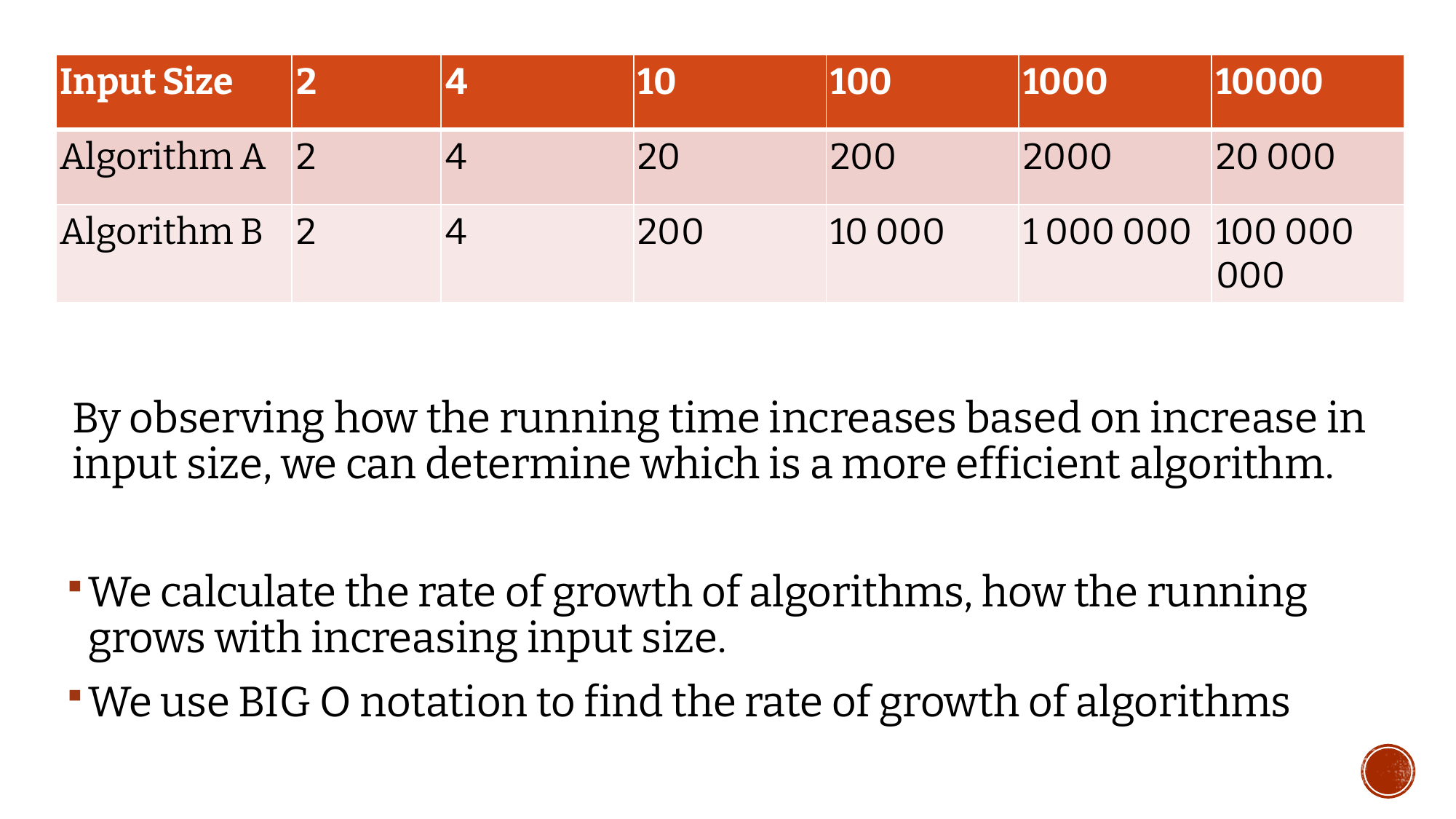

| Input Size | 2 | 4 | 10 | 100 | 1000 | 10000 |
| --- | --- | --- | --- | --- | --- | --- |
| Algorithm A | 2 | 4 | 20 | 200 | 2000 | 20 000 |
| Algorithm B | 2 | 4 | 200 | 10 000 | 1 000 000 | 100 000 000 |

By observing how the running time increases based on increase in input size, we can determine which is a more efficient algorithm.

We calculate the rate of growth of algorithms, how the running grows with increasing input size.
We use BIG O notation to find the rate of growth of algorithms